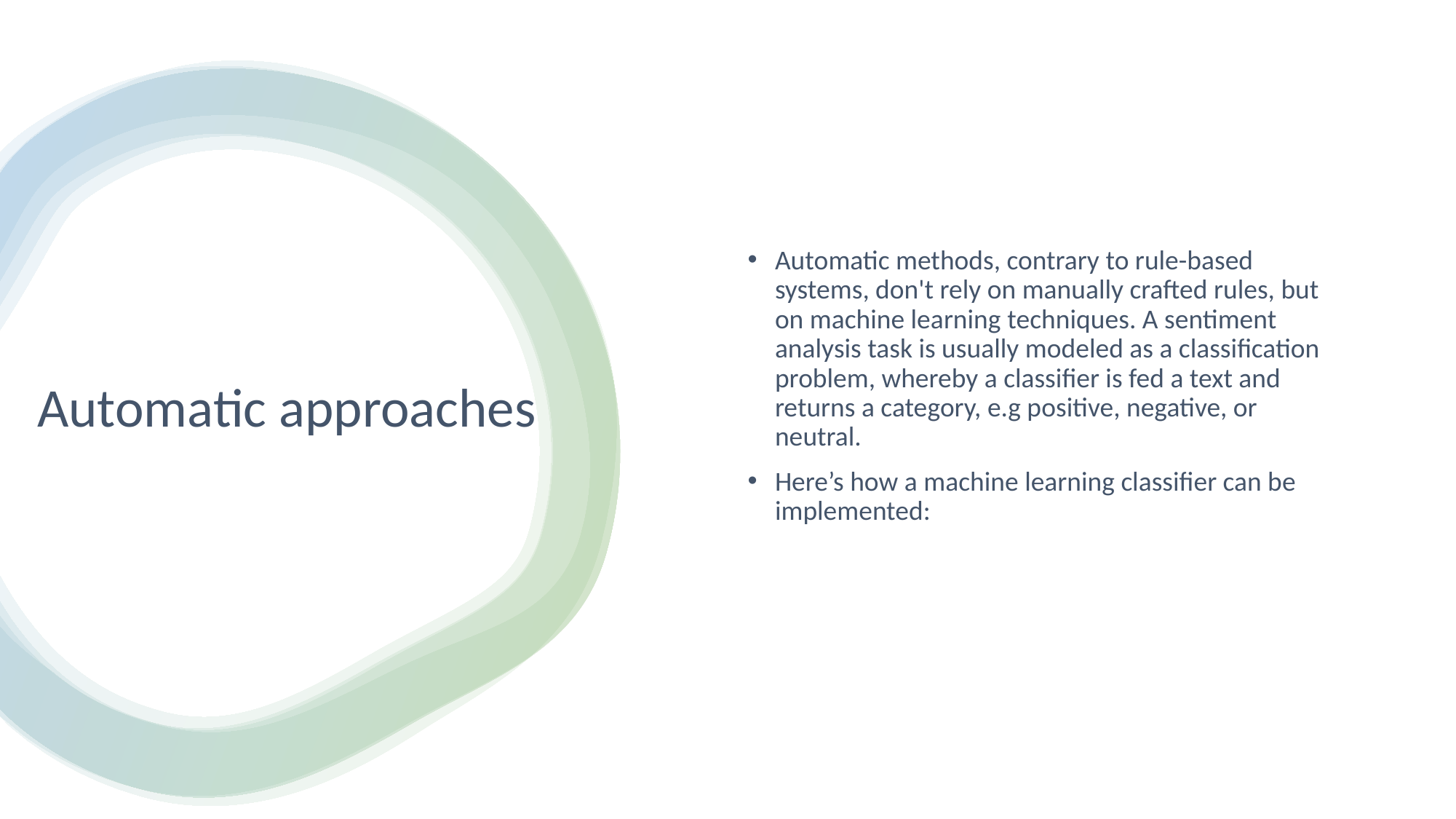

Automatic methods, contrary to rule-based systems, don't rely on manually crafted rules, but on machine learning techniques. A sentiment analysis task is usually modeled as a classification problem, whereby a classifier is fed a text and returns a category, e.g positive, negative, or neutral.
Here’s how a machine learning classifier can be implemented:

# Automatic approaches